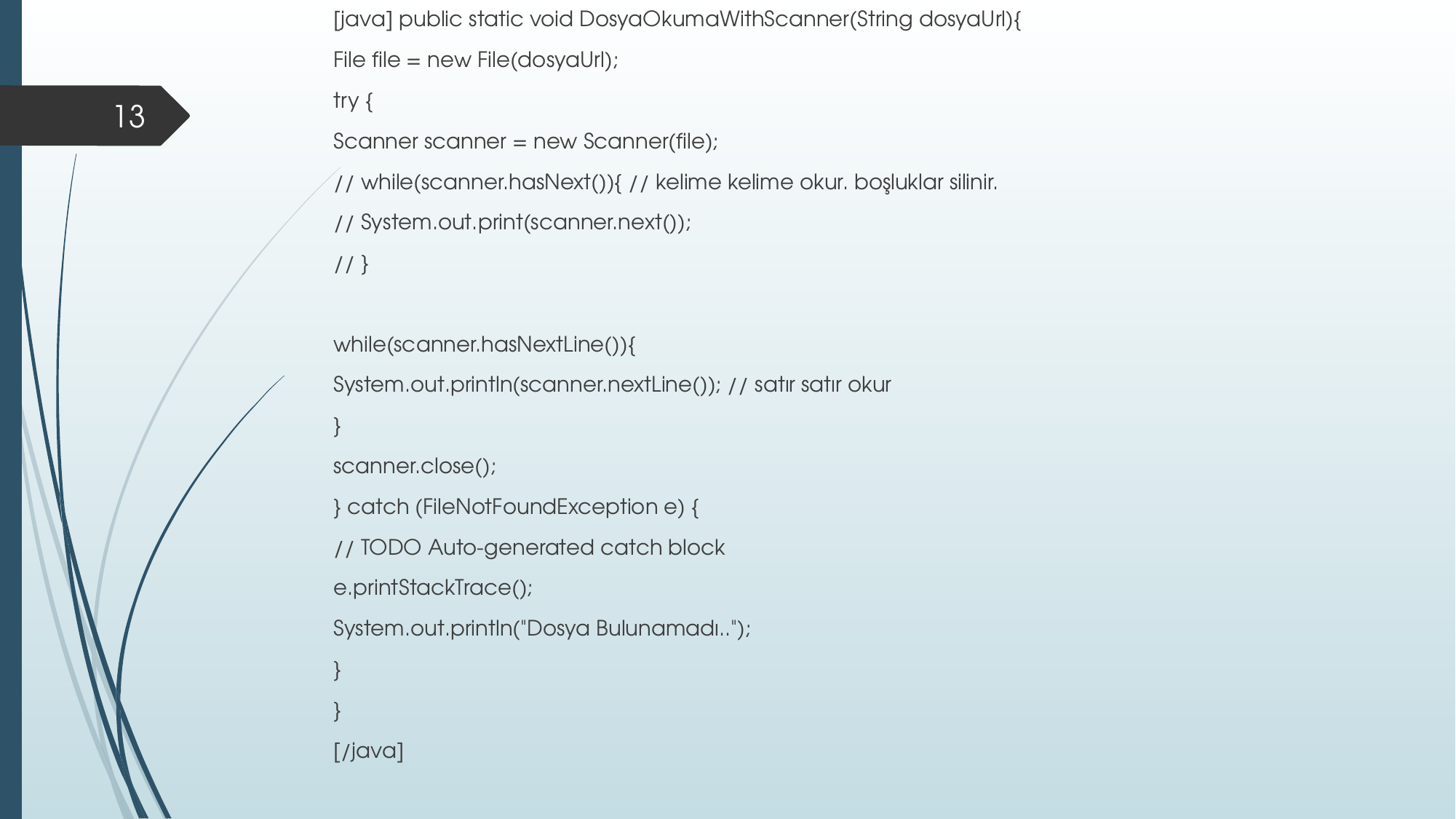

[java] public static void DosyaOkumaWithScanner(String dosyaUrl){
File file = new File(dosyaUrl);
try {
Scanner scanner = new Scanner(file);
// while(scanner.hasNext()){ // kelime kelime okur. boşluklar silinir.
// System.out.print(scanner.next());
// }

while(scanner.hasNextLine()){
System.out.println(scanner.nextLine()); // satır satır okur
}
scanner.close();
} catch (FileNotFoundException e) {
// TODO Auto-generated catch block
e.printStackTrace();
System.out.println("Dosya Bulunamadı..");
}
}
[/java]

13